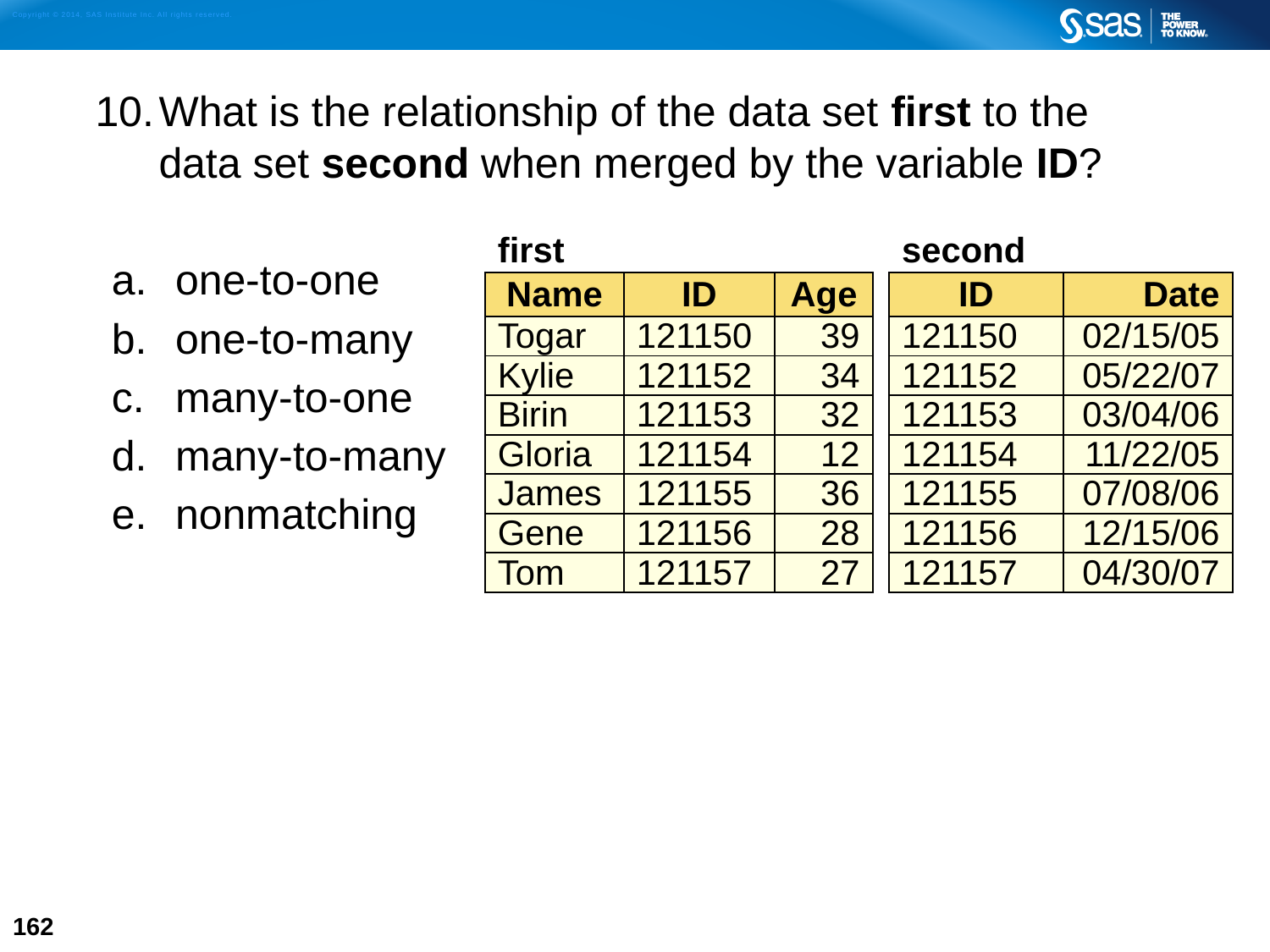

What is the relationship of the data set first to the
data set second when merged by the variable ID?

one-to-one
one-to-many
many-to-one
many-to-many
nonmatching

| first |  |  |
| --- | --- | --- |
| Name | ID | Age |
| Togar | 121150 | 39 |
| Kylie | 121152 | 34 |
| Birin | 121153 | 32 |
| Gloria | 121154 | 12 |
| James | 121155 | 36 |
| Gene | 121156 | 28 |
| Tom | 121157 | 27 |
| second |  |
| --- | --- |
| ID | Date |
| 121150 | 02/15/05 |
| 121152 | 05/22/07 |
| 121153 | 03/04/06 |
| 121154 | 11/22/05 |
| 121155 | 07/08/06 |
| 121156 | 12/15/06 |
| 121157 | 04/30/07 |